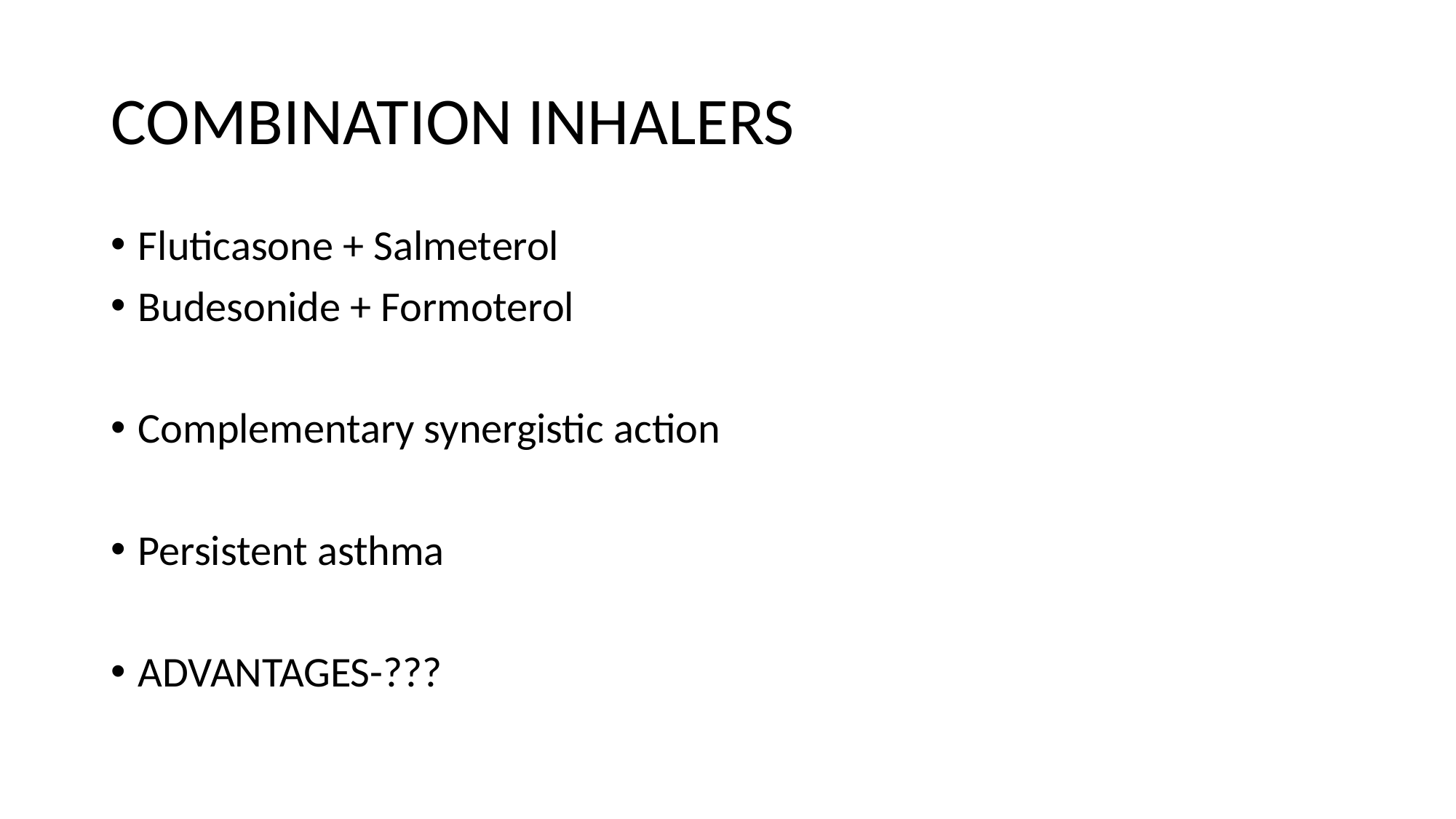

# COMBINATION INHALERS
Fluticasone + Salmeterol
Budesonide + Formoterol

Complementary synergistic action

Persistent asthma

ADVANTAGES-???